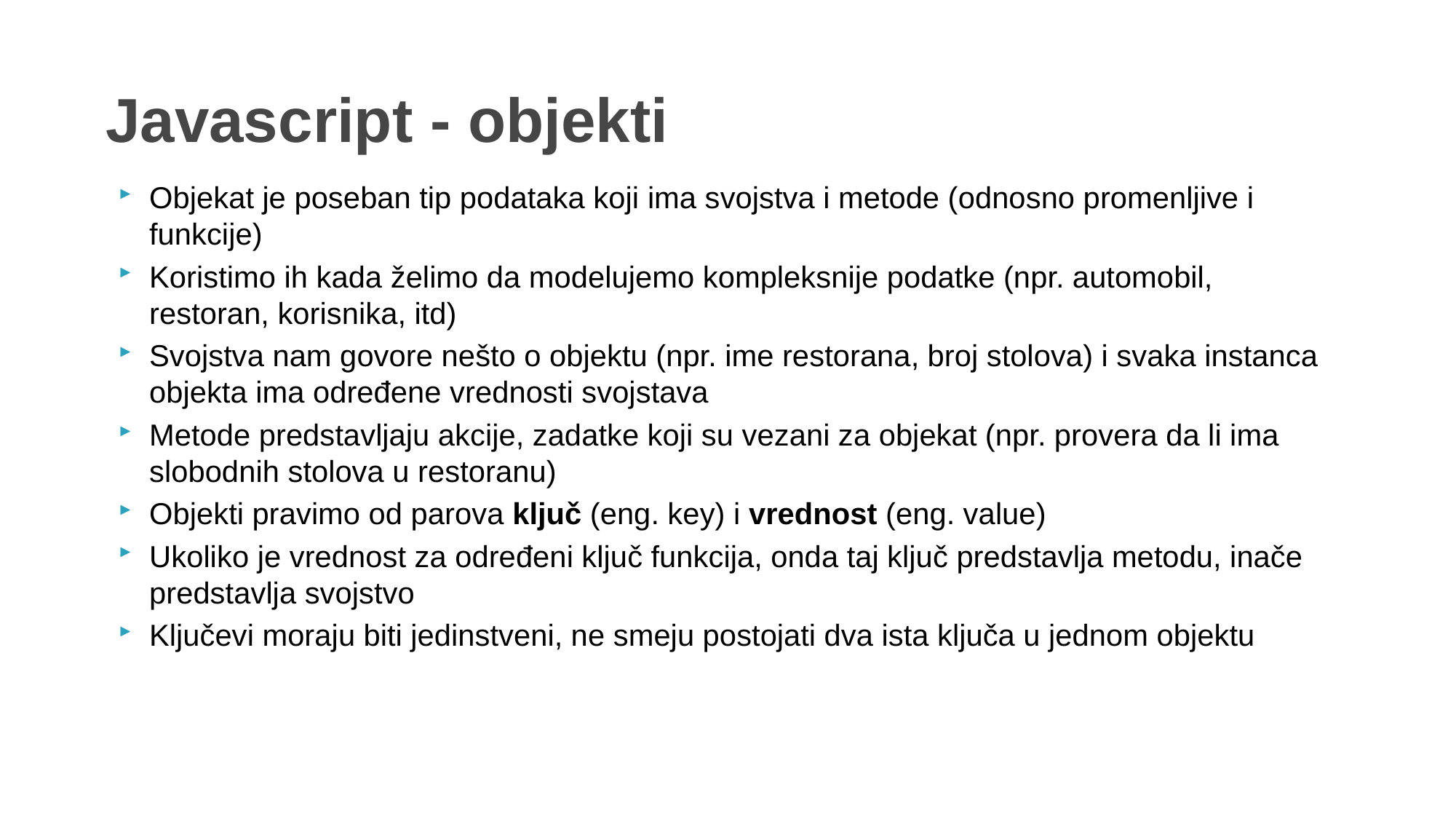

# Javascript - objekti
Objekat je poseban tip podataka koji ima svojstva i metode (odnosno promenljive i funkcije)
Koristimo ih kada želimo da modelujemo kompleksnije podatke (npr. automobil, restoran, korisnika, itd)
Svojstva nam govore nešto o objektu (npr. ime restorana, broj stolova) i svaka instanca objekta ima određene vrednosti svojstava
Metode predstavljaju akcije, zadatke koji su vezani za objekat (npr. provera da li ima slobodnih stolova u restoranu)
Objekti pravimo od parova ključ (eng. key) i vrednost (eng. value)
Ukoliko je vrednost za određeni ključ funkcija, onda taj ključ predstavlja metodu, inače predstavlja svojstvo
Ključevi moraju biti jedinstveni, ne smeju postojati dva ista ključa u jednom objektu